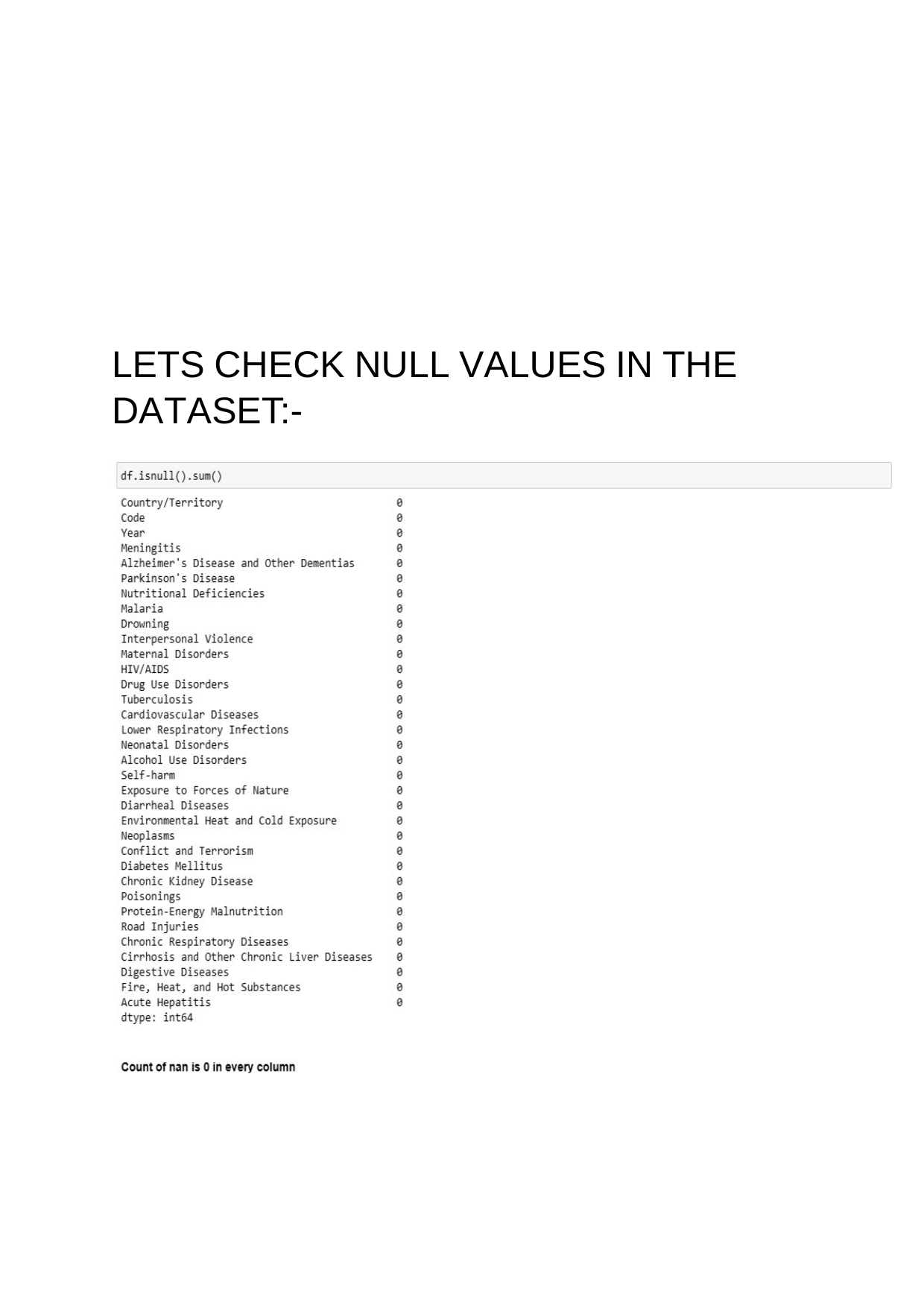

LETS CHECK NULL VALUES IN THE DATASET:-